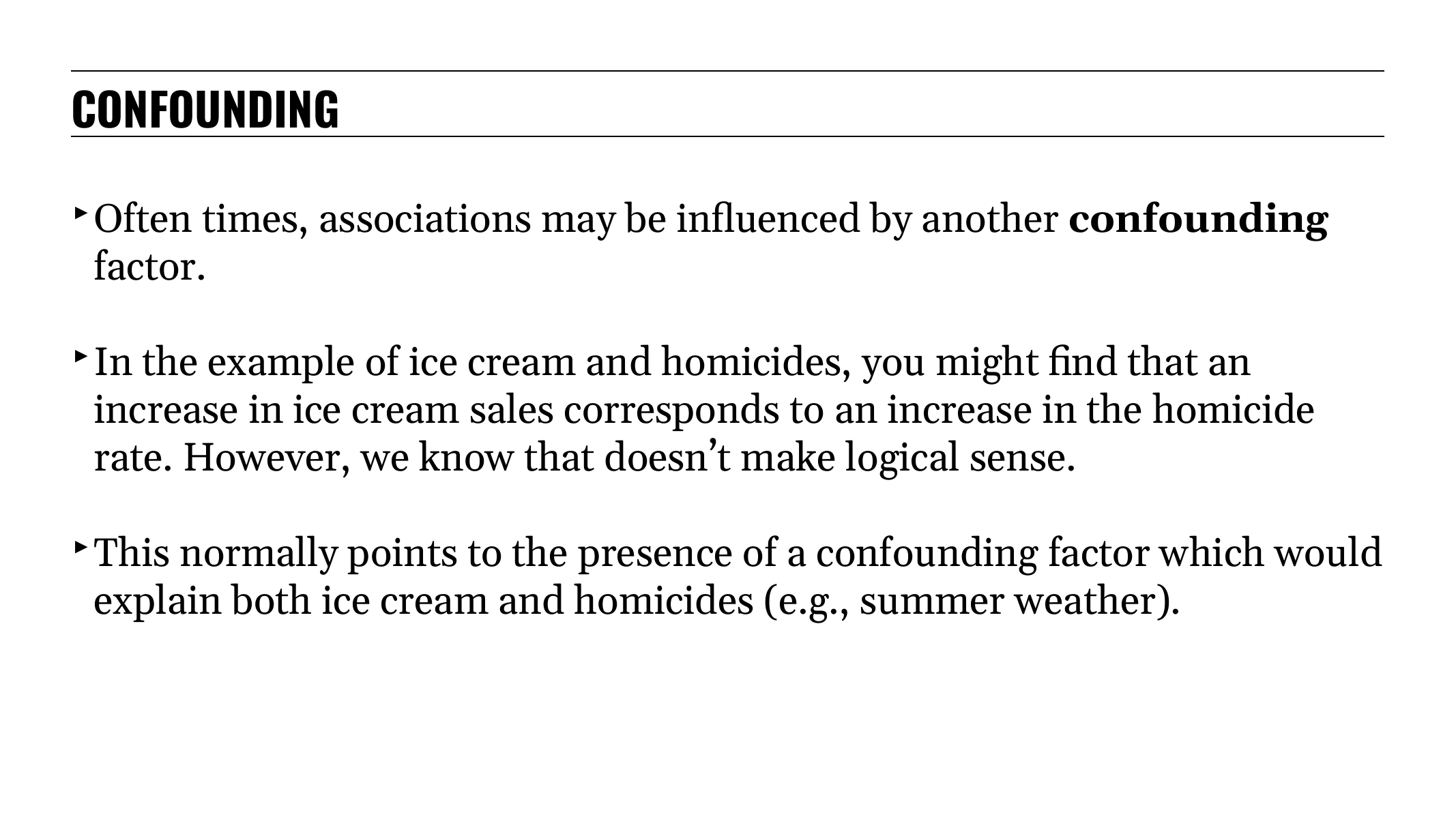

CONFOUNDING

Often times, associations may be influenced by another confounding factor.

In the example of ice cream and homicides, you might find that an increase in ice cream sales corresponds to an increase in the homicide rate. However, we know that doesn’t make logical sense.

This normally points to the presence of a confounding factor which would explain both ice cream and homicides (e.g., summer weather).